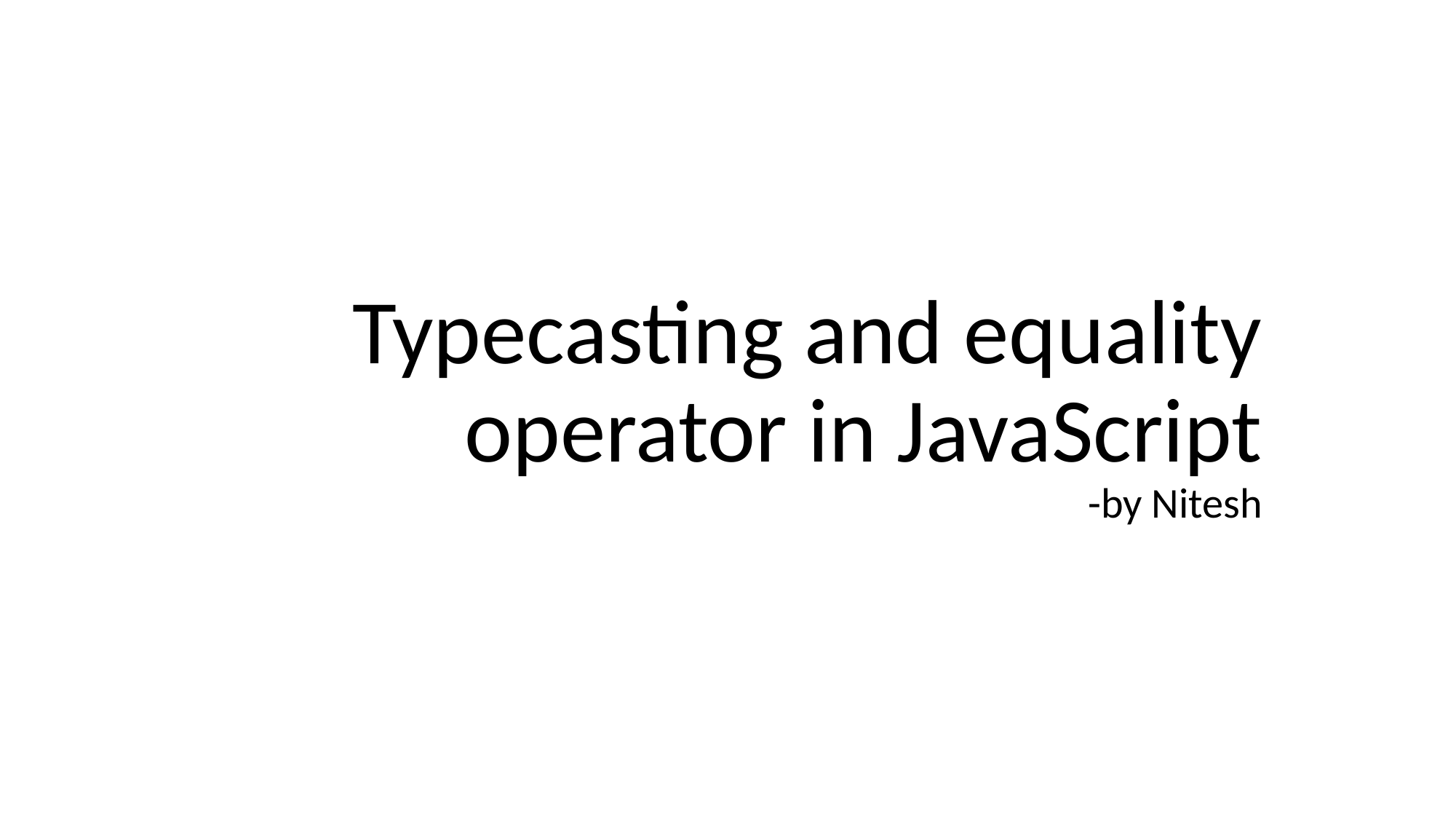

# Typecasting and equality operator in JavaScript -by Nitesh